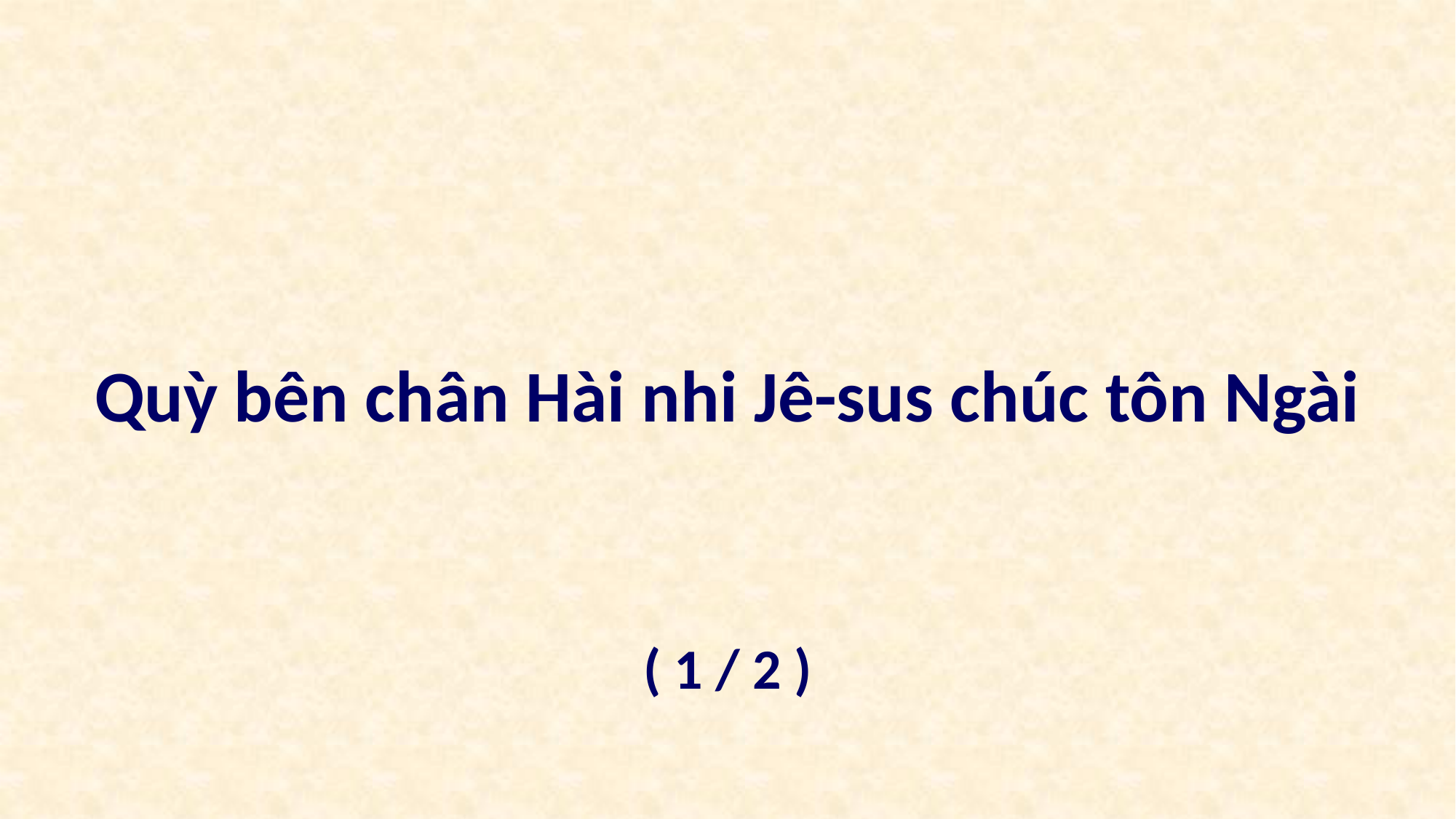

Quỳ bên chân Hài nhi Jê-sus chúc tôn Ngài
( 1 / 2 )